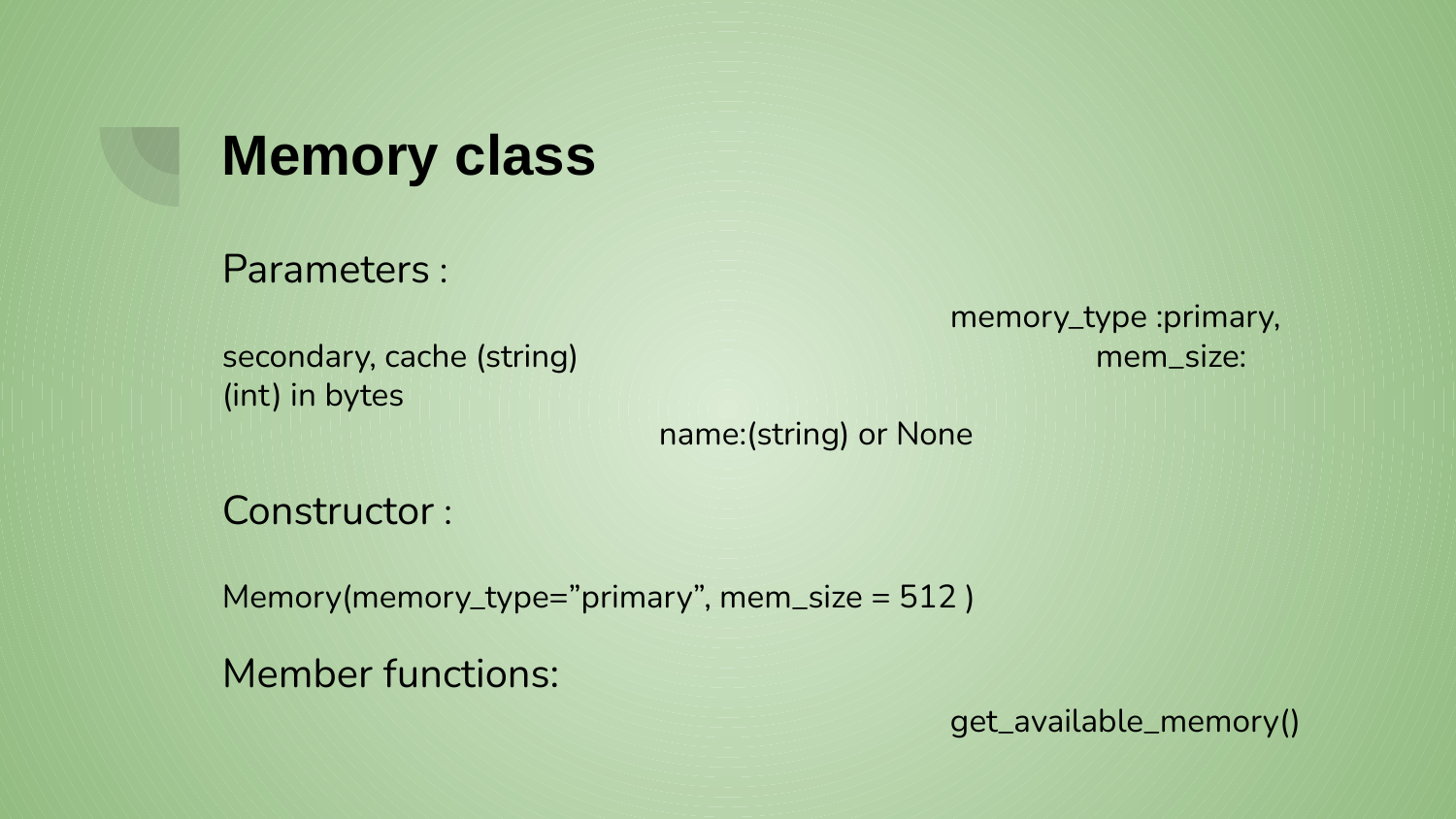

# Memory class
Parameters : 											memory_type :primary, secondary, cache (string) 				mem_size: (int) in bytes									name:(string) or None
Constructor :											Memory(memory_type=”primary”, mem_size = 512 )
Member functions:										get_available_memory()